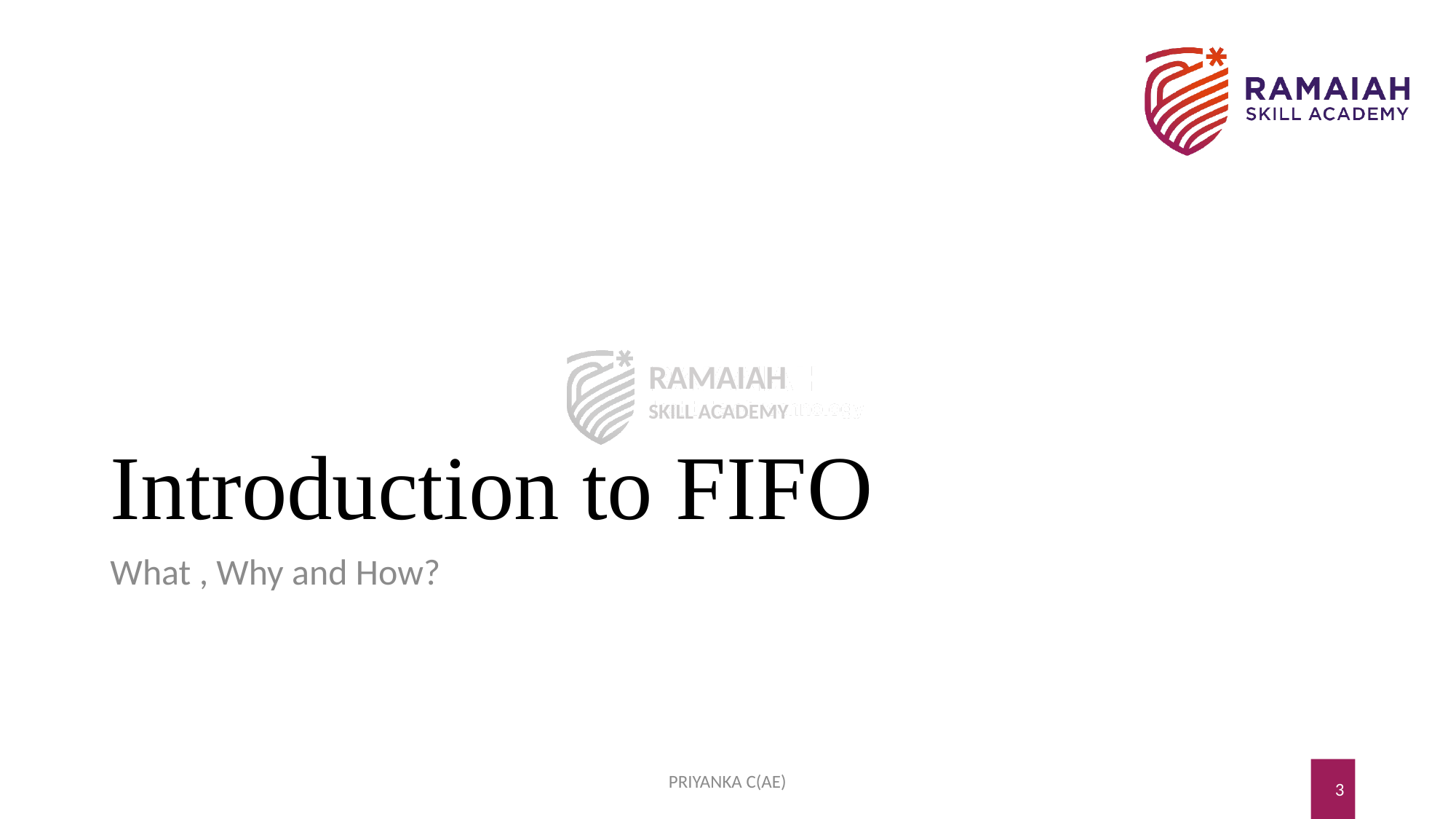

# Introduction to FIFO
What , Why and How?

PRIYANKA C(AE)